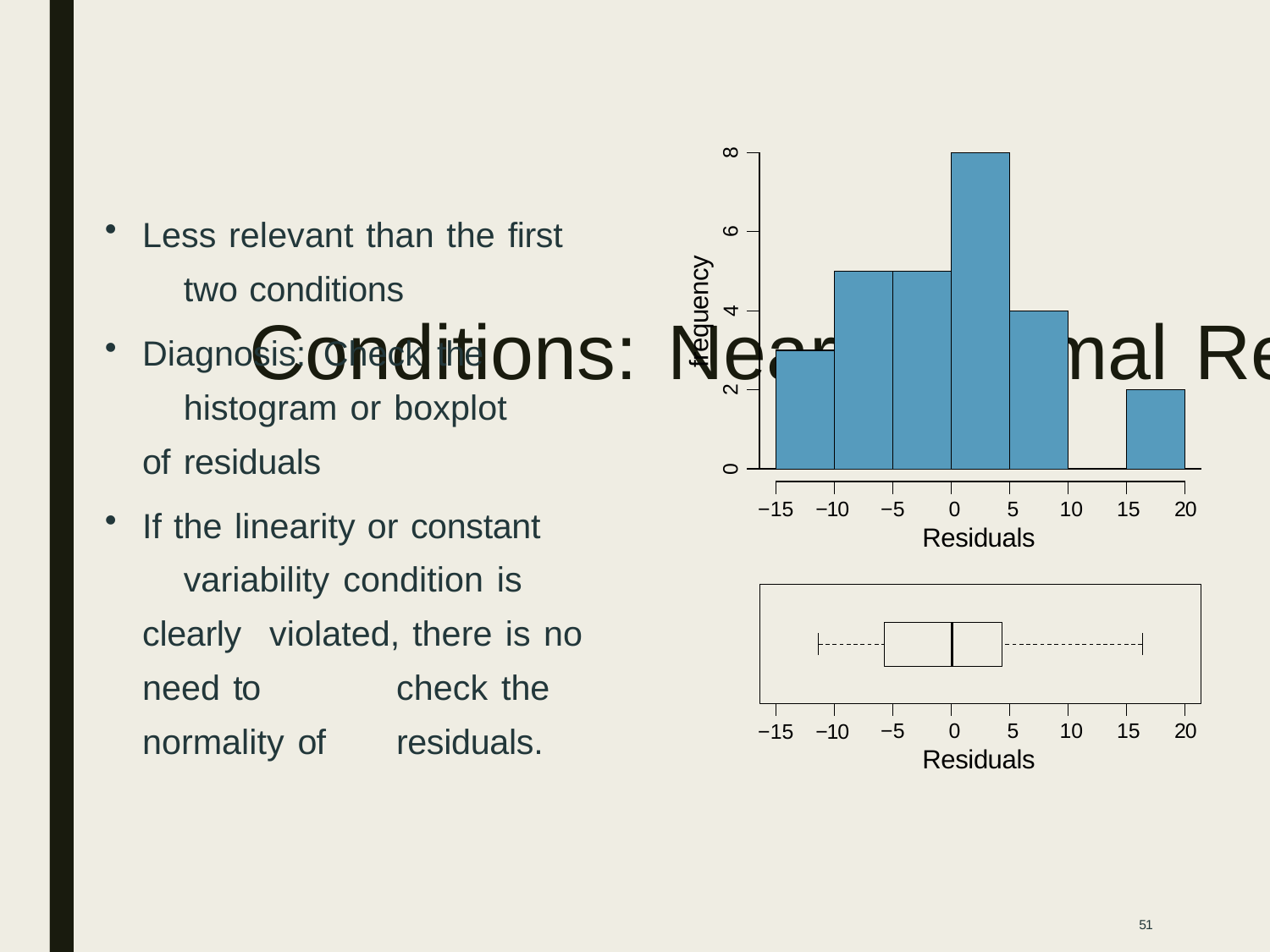

8

Less relevant than the first 	two conditions
Diagnosis: Check the 	histogram or boxplot of 	residuals
If the linearity or constant 	variability condition is clearly 	violated, there is no need to 	check the normality of 	residuals.
6
frequency
4
# Conditions: Nearly Normal Residuals
2
0

−5	0	5	10  15  20
Residuals
−15 −10

−5	0	5	10  15  20
Residuals
−15 −10
51